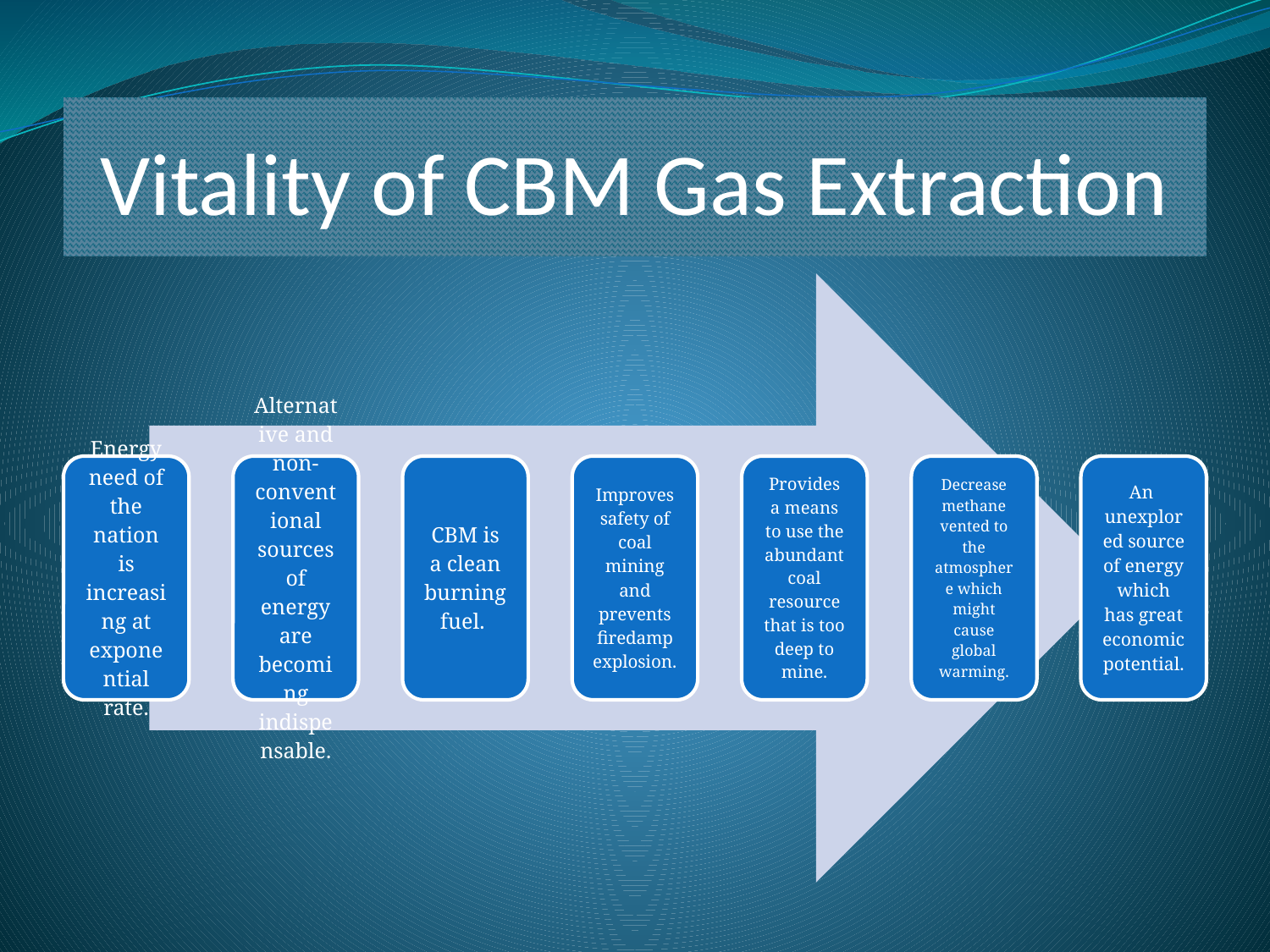

# Vitality of CBM Gas Extraction
Energy need of the nation is increasing at exponential rate.
Alternative and non-conventional sources of energy are becoming indispensable.
CBM is a clean burning fuel.
Improves safety of coal mining and prevents firedamp explosion.
Provides a means to use the abundant coal resource that is too deep to mine.
Decrease methane vented to the atmosphere which might cause global warming.
An  unexplored source of energy which has great economic potential.